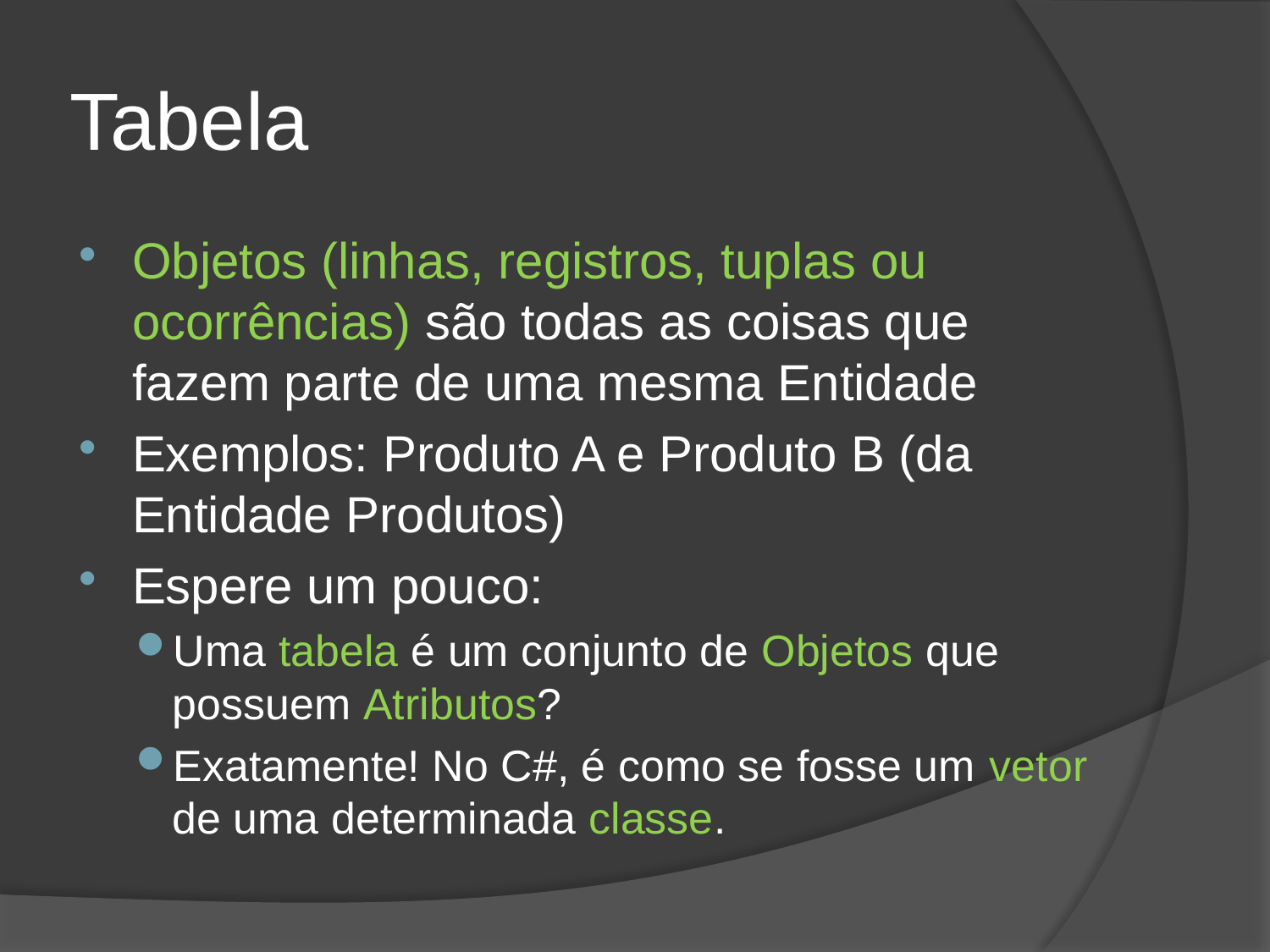

# Tabela
Objetos (linhas, registros, tuplas ou ocorrências) são todas as coisas que fazem parte de uma mesma Entidade
Exemplos: Produto A e Produto B (da Entidade Produtos)
Espere um pouco:
Uma tabela é um conjunto de Objetos que possuem Atributos?
Exatamente! No C#, é como se fosse um vetor de uma determinada classe.